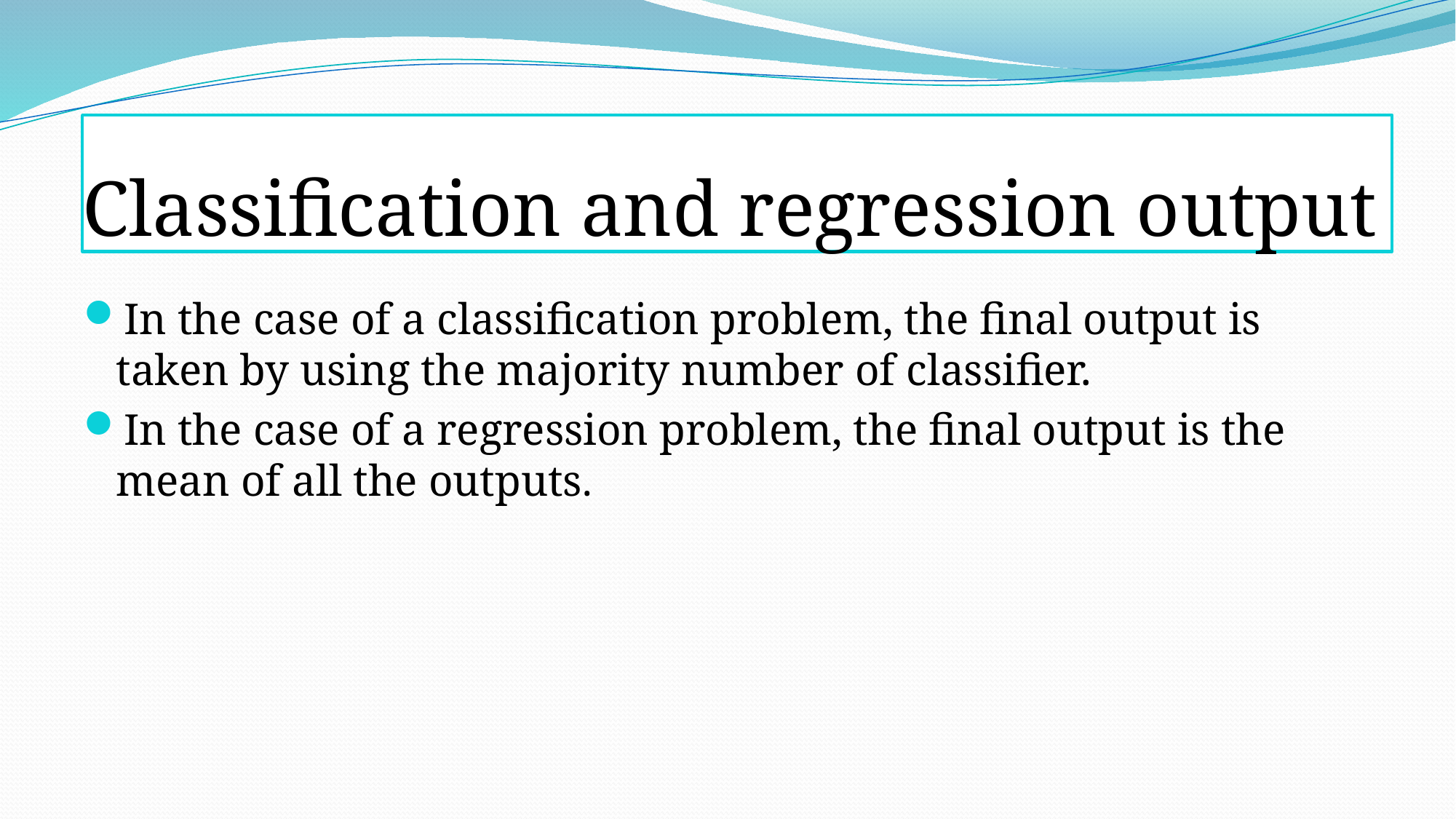

# Classification and regression output

In the case of a classification problem, the final output is taken by using the majority number of classifier.
In the case of a regression problem, the final output is the mean of all the outputs.